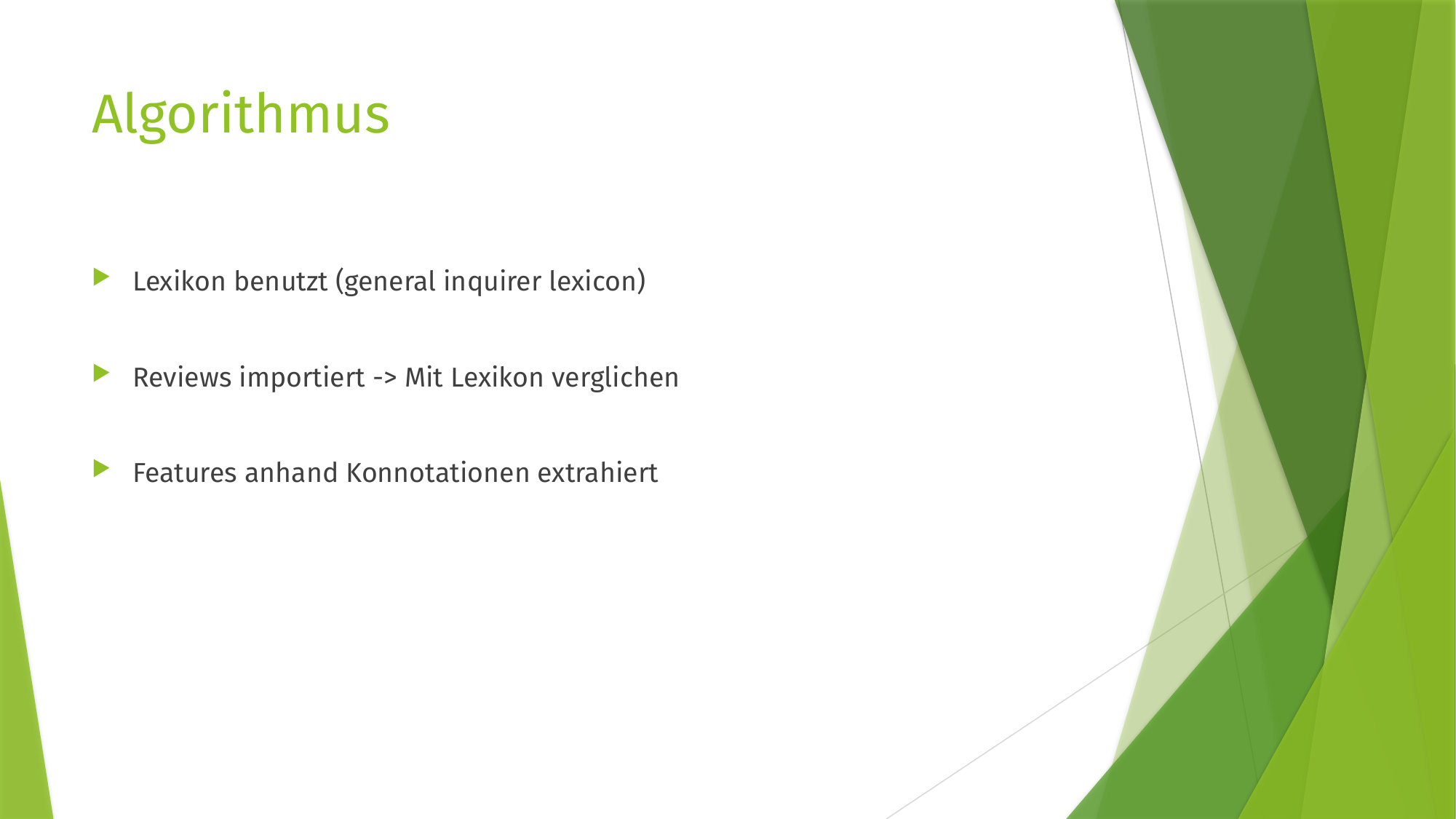

# Algorithmus
Lexikon benutzt (general inquirer lexicon)

Reviews importiert -> Mit Lexikon verglichen

Features anhand Konnotationen extrahiert